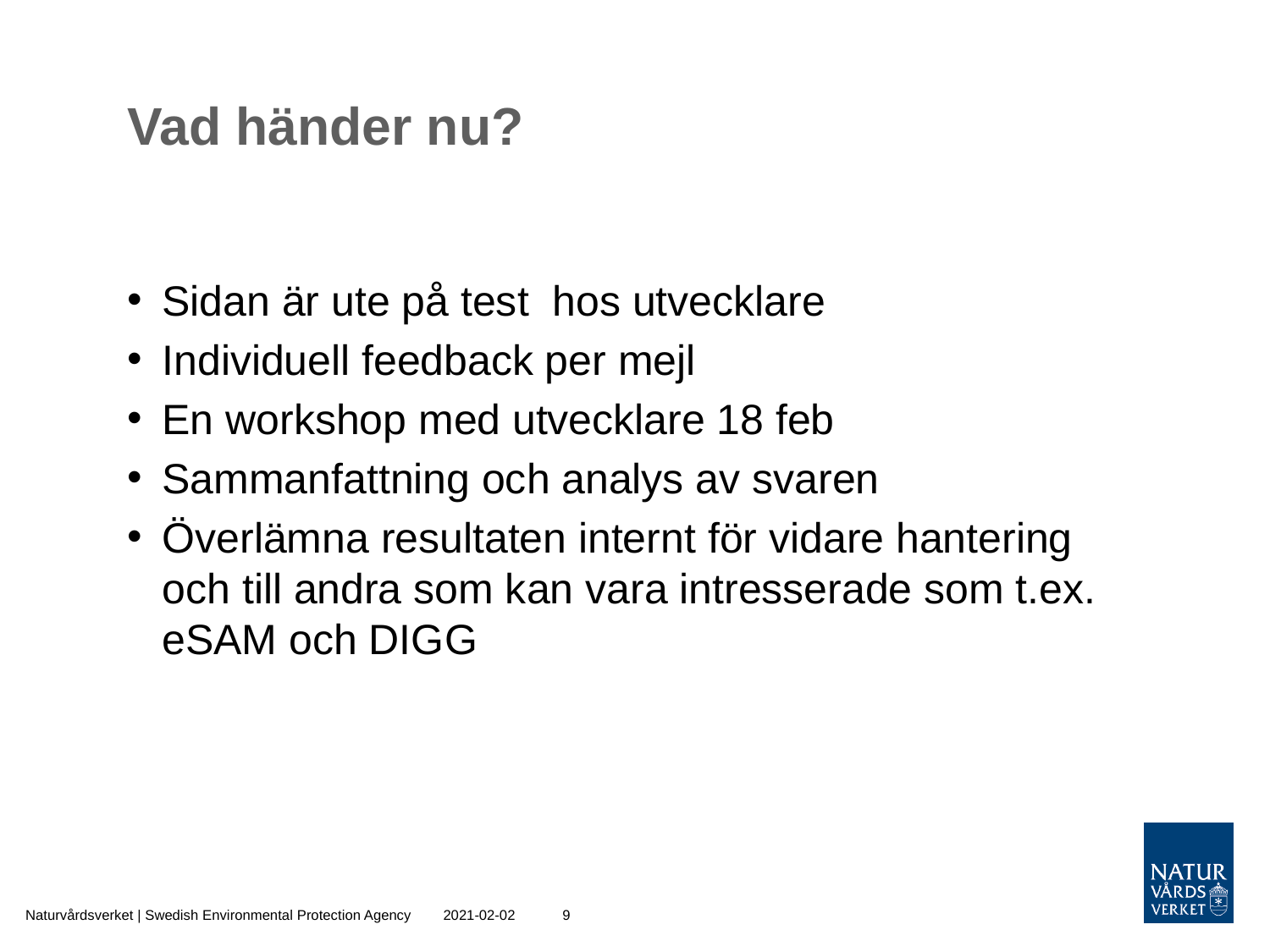

# Vad händer nu?
Sidan är ute på test  hos utvecklare
Individuell feedback per mejl
En workshop med utvecklare 18 feb
Sammanfattning och analys av svaren
Överlämna resultaten internt för vidare hantering och till andra som kan vara intresserade som t.ex. eSAM och DIGG
Naturvårdsverket | Swedish Environmental Protection Agency
2021-02-02
9